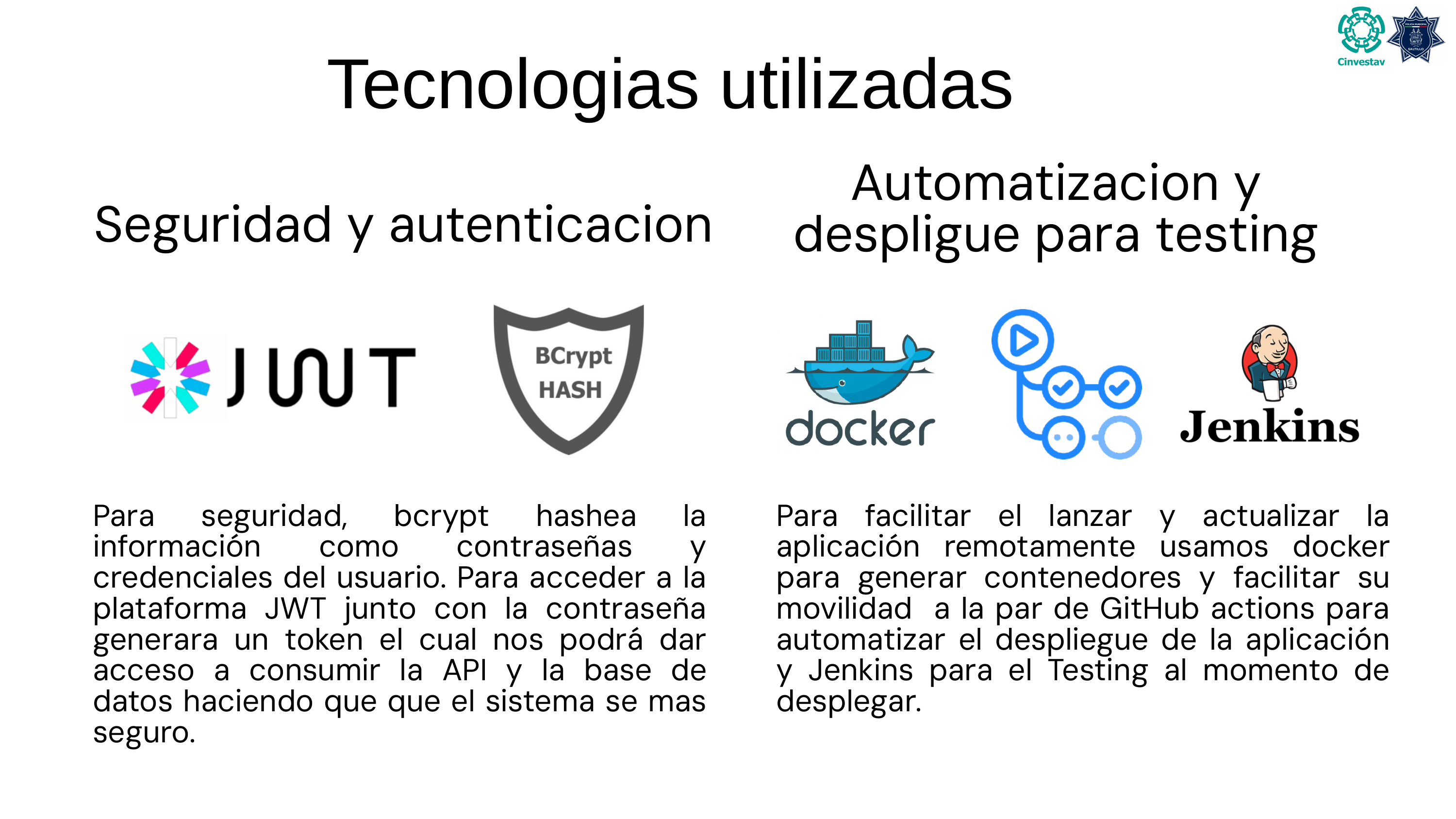

Tecnologias utilizadas
Automatizacion y despligue para testing
Seguridad y autenticacion

Para seguridad, bcrypt hashea la información como contraseñas y credenciales del usuario. Para acceder a la plataforma JWT junto con la contraseña generara un token el cual nos podrá dar acceso a consumir la API y la base de datos haciendo que que el sistema se mas seguro.
Para facilitar el lanzar y actualizar la aplicación remotamente usamos docker para generar contenedores y facilitar su movilidad  a la par de GitHub actions para automatizar el despliegue de la aplicación y Jenkins para el Testing al momento de desplegar.